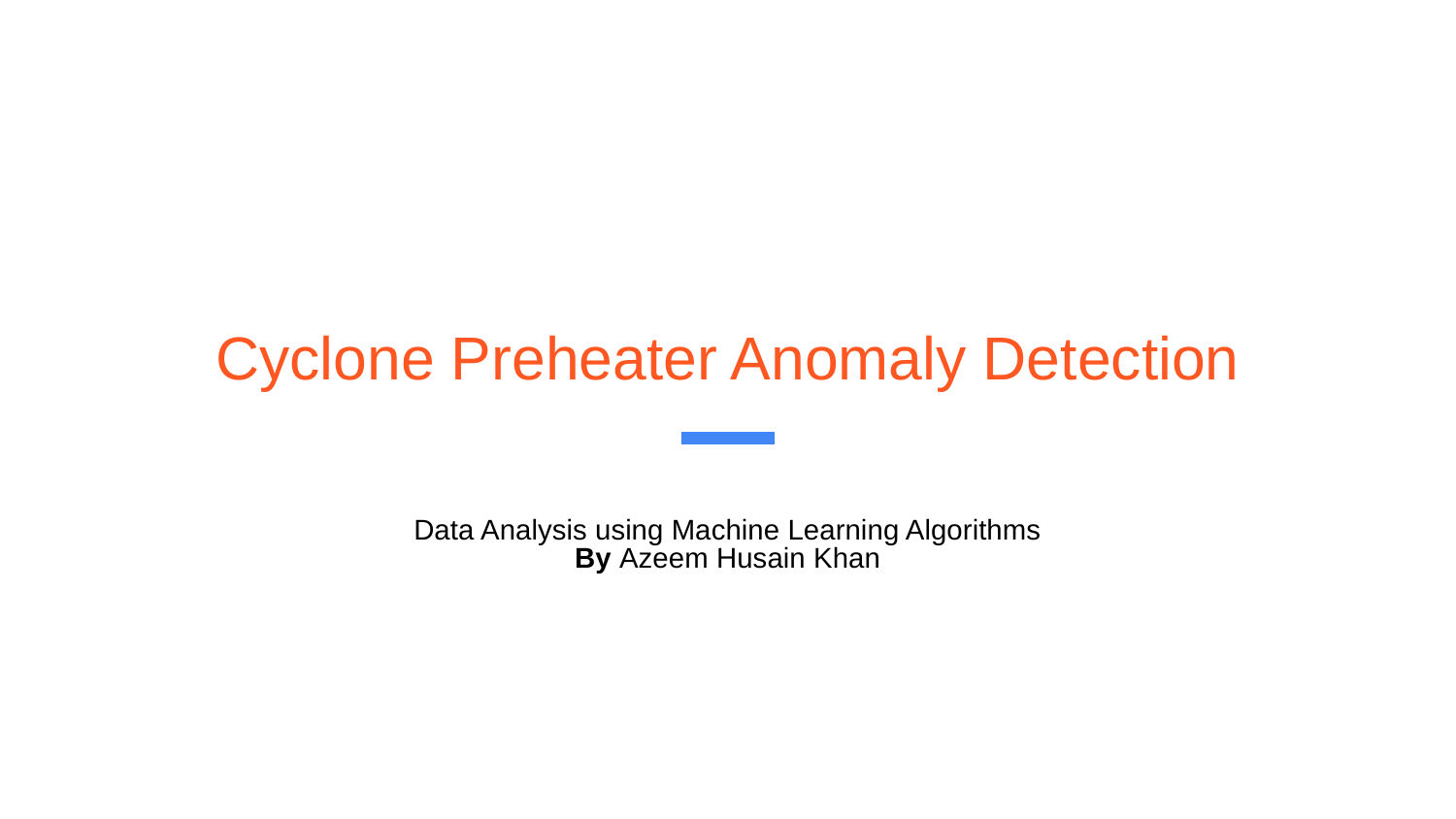

# Cyclone Preheater Anomaly Detection
Data Analysis using Machine Learning Algorithms
By Azeem Husain Khan